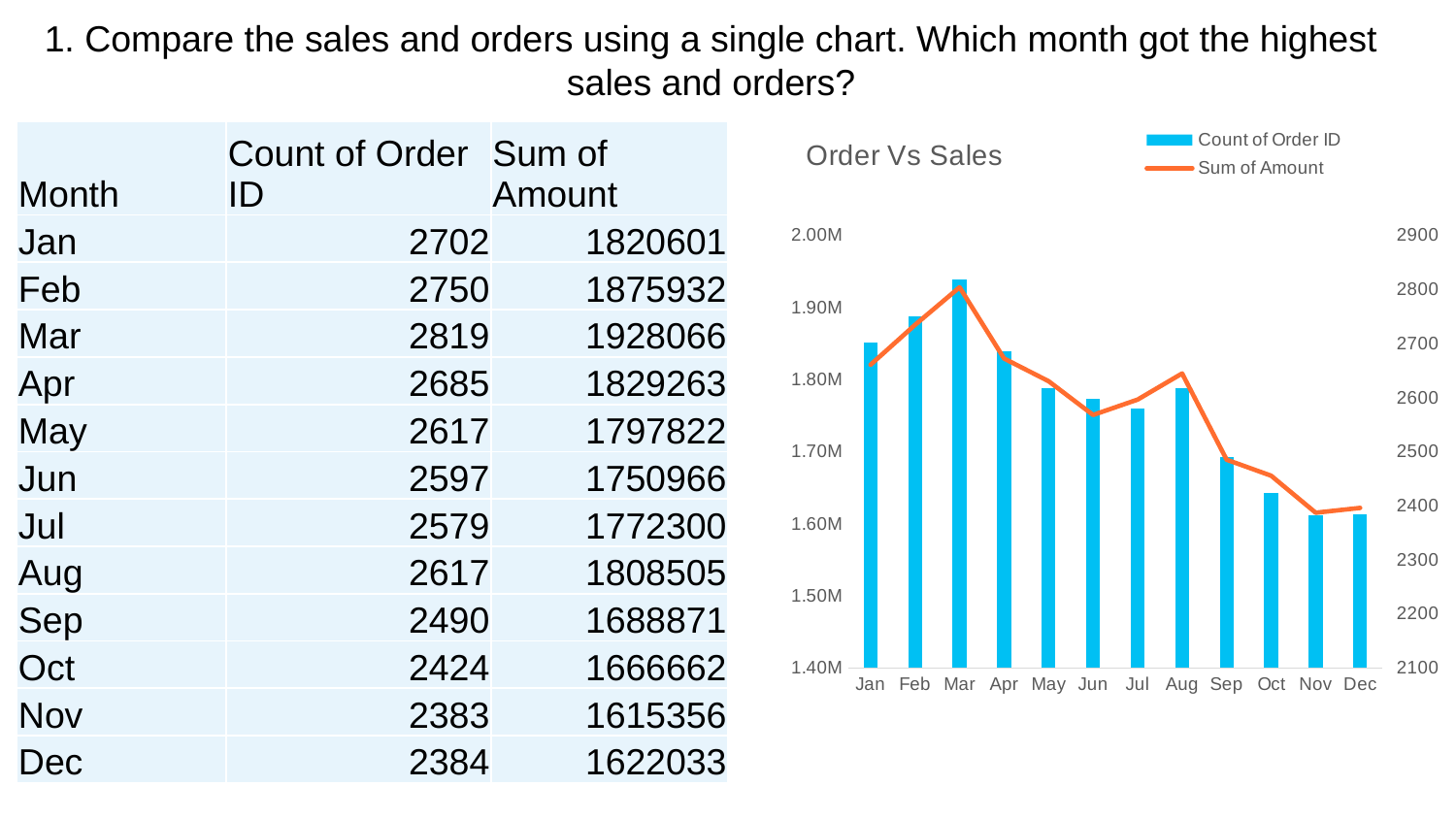

# 1. Compare the sales and orders using a single chart. Which month got the highest sales and orders?

| Month | Count of Order ID | Sum of Amount |
| --- | --- | --- |
| Jan | 2702 | 1820601 |
| Feb | 2750 | 1875932 |
| Mar | 2819 | 1928066 |
| Apr | 2685 | 1829263 |
| May | 2617 | 1797822 |
| Jun | 2597 | 1750966 |
| Jul | 2579 | 1772300 |
| Aug | 2617 | 1808505 |
| Sep | 2490 | 1688871 |
| Oct | 2424 | 1666662 |
| Nov | 2383 | 1615356 |
| Dec | 2384 | 1622033 |

### Chart:  Order Vs Sales

| Category | Count of Order ID | Sum of Amount |
|---|---|---|
| Jan | 2702.0 | 1820601.0 |
| Feb | 2750.0 | 1875932.0 |
| Mar | 2819.0 | 1928066.0 |
| Apr | 2685.0 | 1829263.0 |
| May | 2617.0 | 1797822.0 |
| Jun | 2597.0 | 1750966.0 |
| Jul | 2579.0 | 1772300.0 |
| Aug | 2617.0 | 1808505.0 |
| Sep | 2490.0 | 1688871.0 |
| Oct | 2424.0 | 1666662.0 |
| Nov | 2383.0 | 1615356.0 |
| Dec | 2384.0 | 1622033.0 |